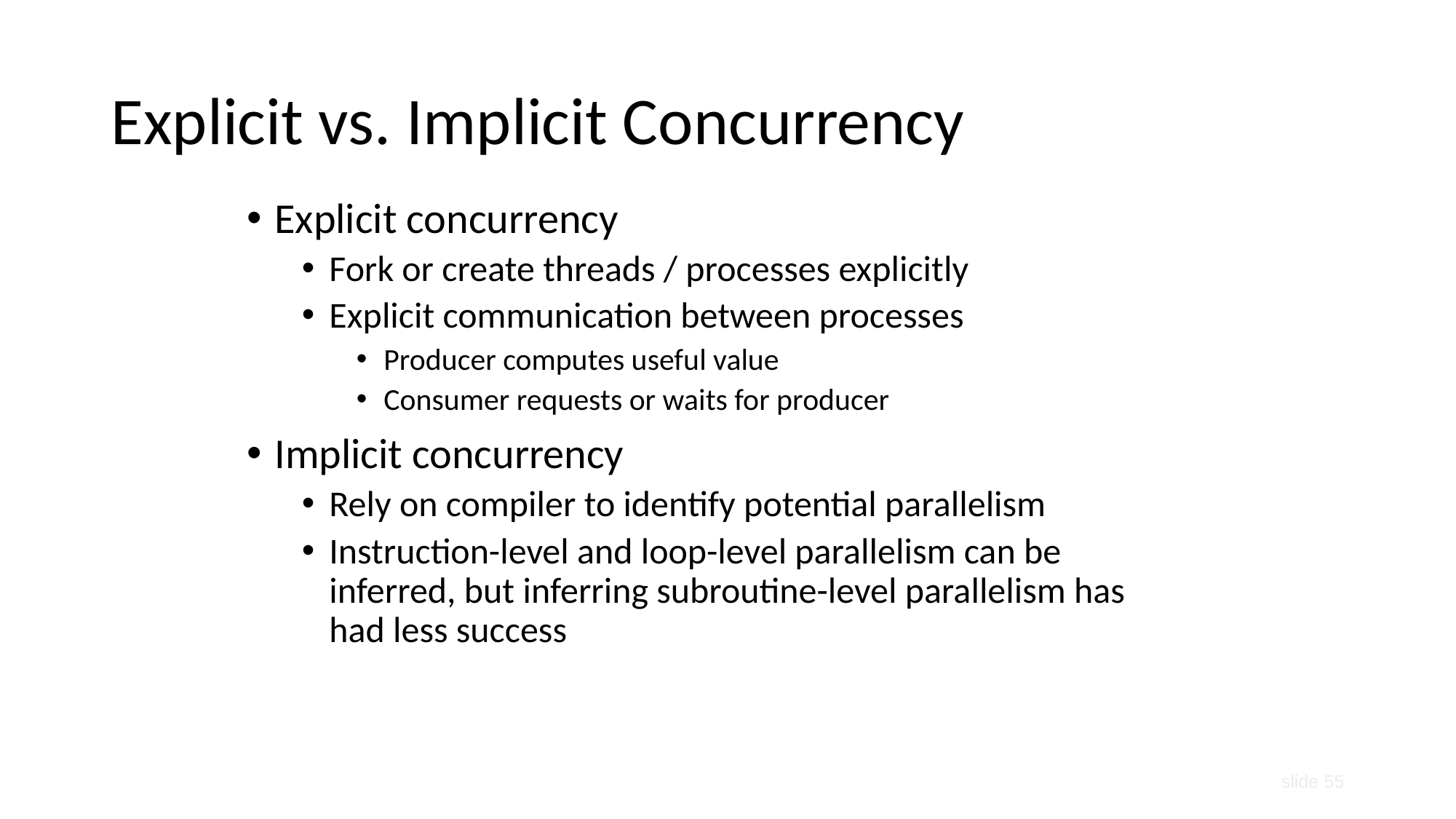

Explicit vs. Implicit Concurrency
Explicit concurrency
Fork or create threads / processes explicitly
Explicit communication between processes
Producer computes useful value
Consumer requests or waits for producer
Implicit concurrency
Rely on compiler to identify potential parallelism
Instruction-level and loop-level parallelism can be inferred, but inferring subroutine-level parallelism has had less success
slide 55